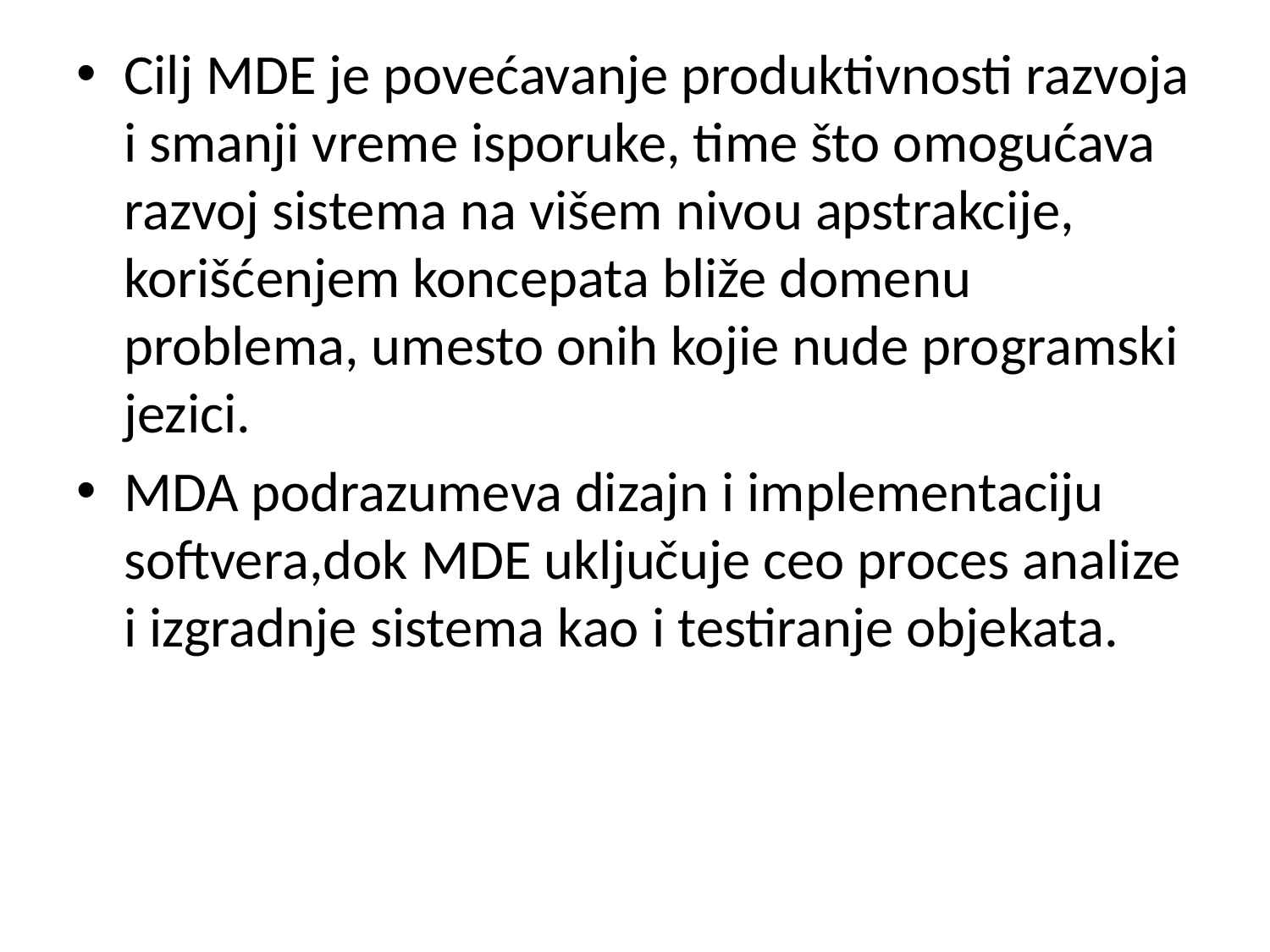

Cilj MDE je povećavanje produktivnosti razvoja i smanji vreme isporuke, time što omogućava razvoj sistema na višem nivou apstrakcije, korišćenjem koncepata bliže domenu problema, umesto onih kojie nude programski jezici.
MDA podrazumeva dizajn i implementaciju softvera,dok MDE uključuje ceo proces analize i izgradnje sistema kao i testiranje objekata.